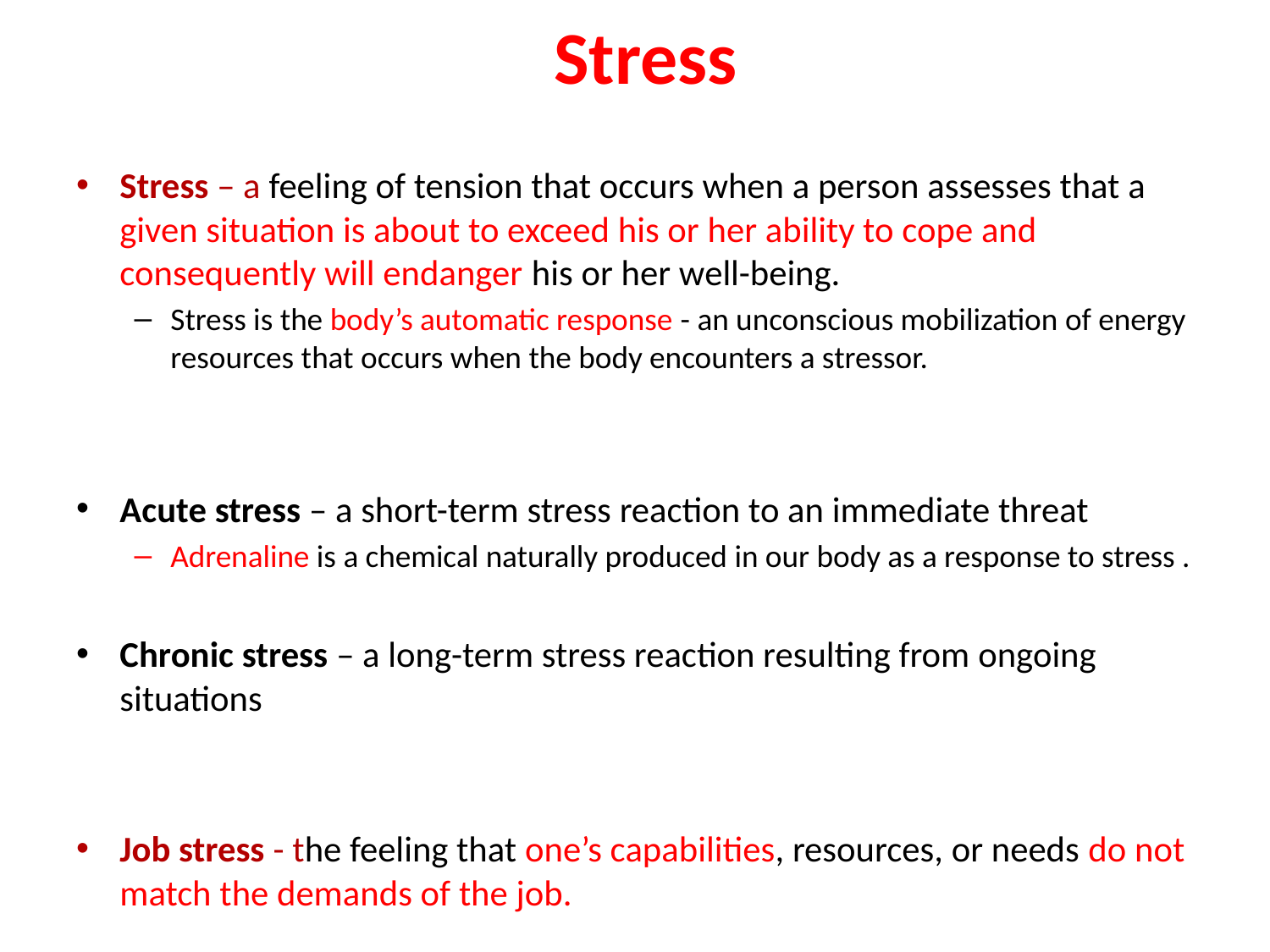

# Stress

Stress – a feeling of tension that occurs when a person assesses that a given situation is about to exceed his or her ability to cope and consequently will endanger his or her well-being.
Stress is the body’s automatic response - an unconscious mobilization of energy resources that occurs when the body encounters a stressor.

Acute stress – a short-term stress reaction to an immediate threat
Adrenaline is a chemical naturally produced in our body as a response to stress .

Chronic stress – a long-term stress reaction resulting from ongoing situations

Job stress - the feeling that one’s capabilities, resources, or needs do not match the demands of the job.